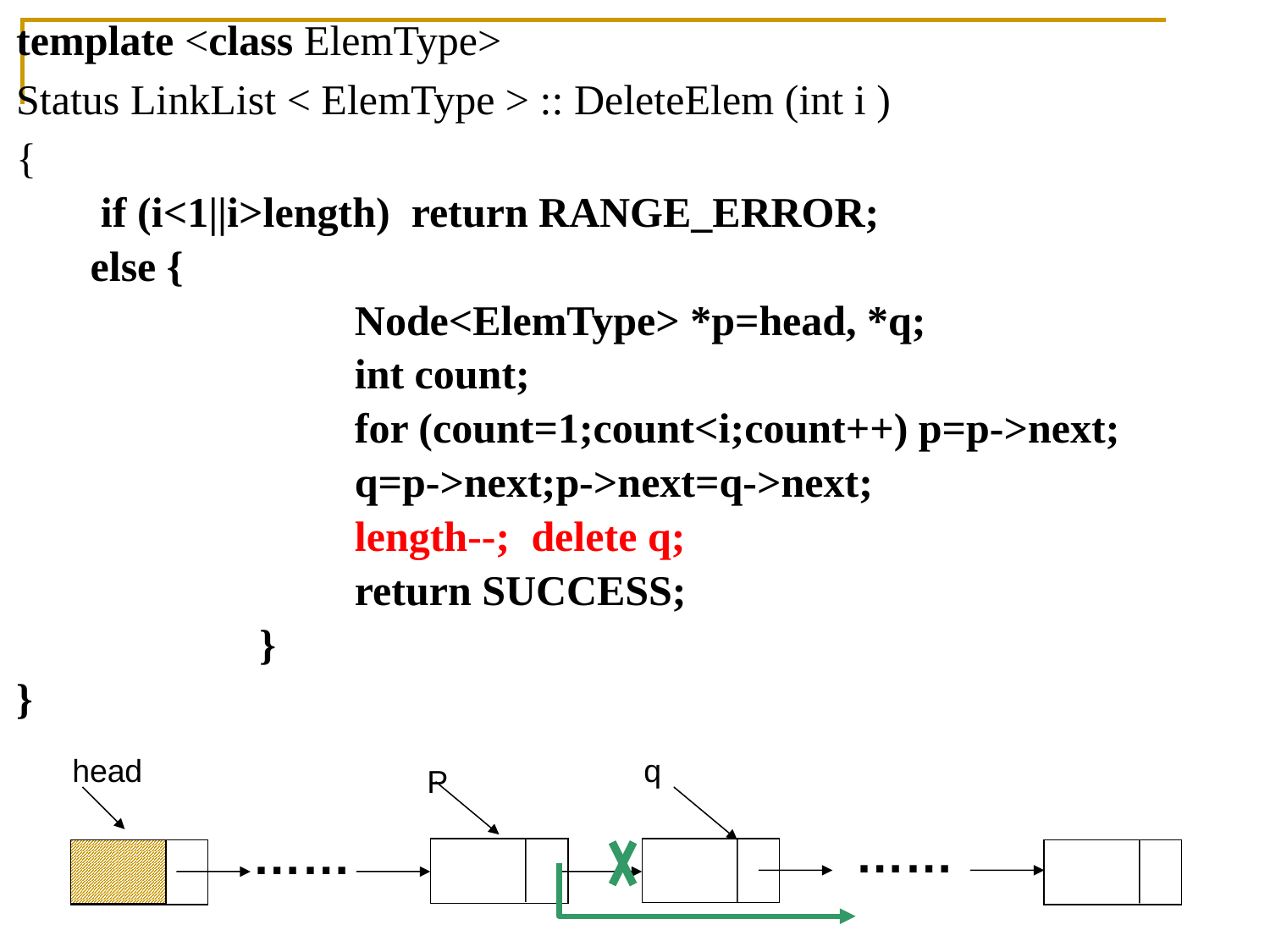

template <class ElemType>
Status LinkList < ElemType > :: DeleteElem (int i )
{
	if (i<1||i>length)  return RANGE_ERROR;
       else {
     			Node<ElemType> *p=head, *q;
			int count;
			for (count=1;count<i;count++) p=p->next;
			q=p->next;p->next=q->next;
			length--;  delete q;
        		return SUCCESS;
		   }
}

head

……
……

q

P